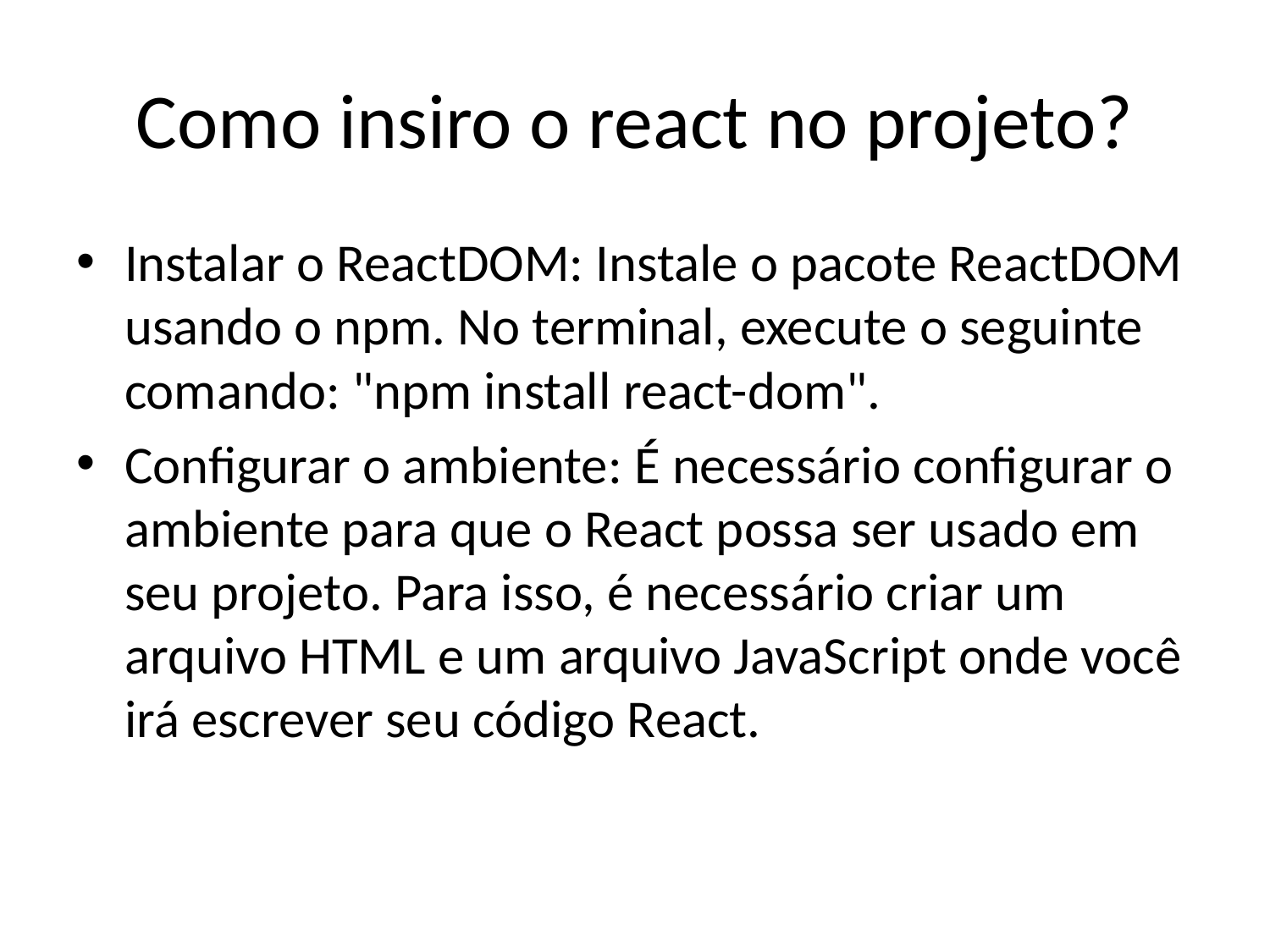

# Como insiro o react no projeto?
Instalar o ReactDOM: Instale o pacote ReactDOM usando o npm. No terminal, execute o seguinte comando: "npm install react-dom".
Configurar o ambiente: É necessário configurar o ambiente para que o React possa ser usado em seu projeto. Para isso, é necessário criar um arquivo HTML e um arquivo JavaScript onde você irá escrever seu código React.